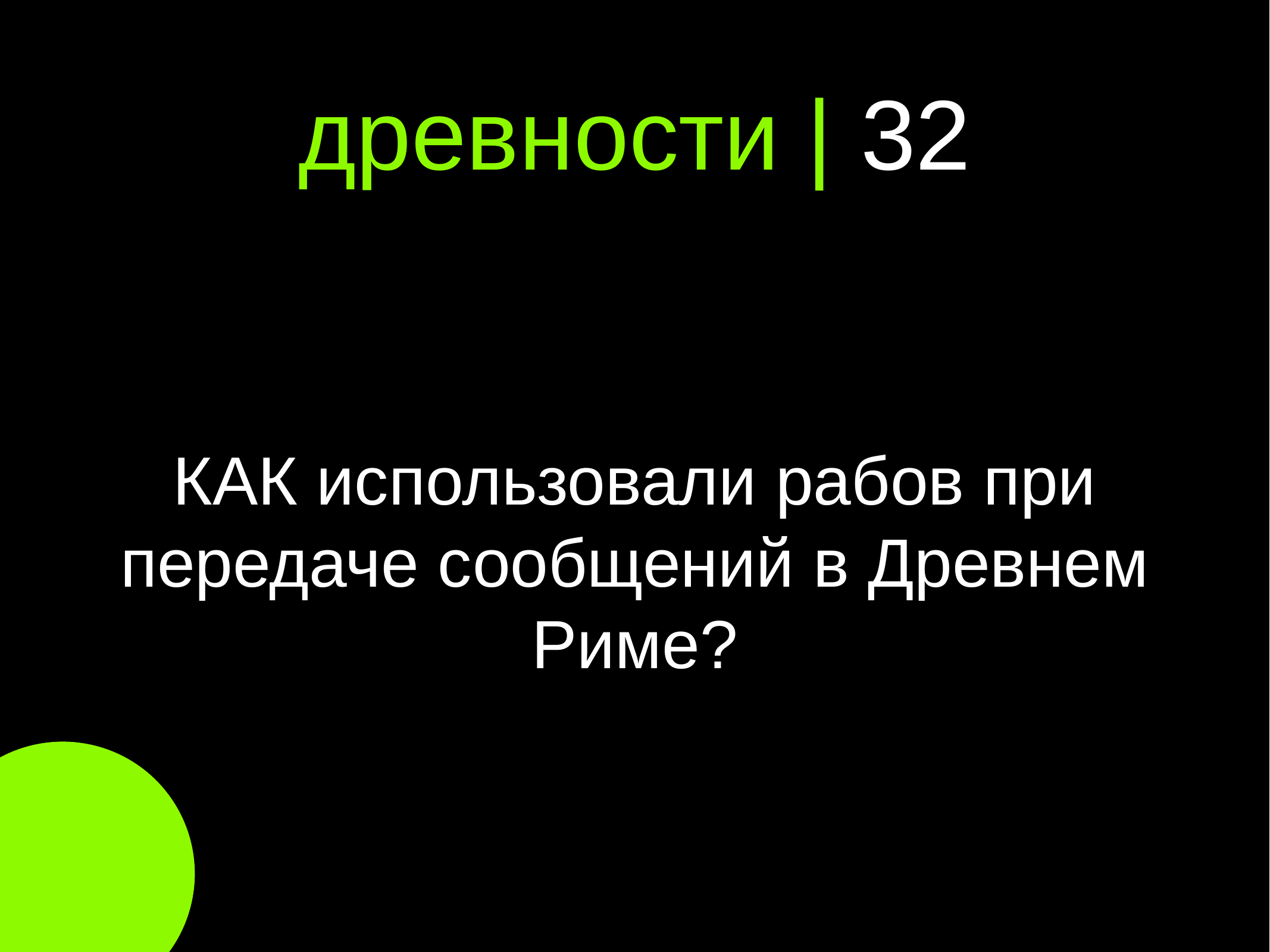

# древности | 32
КАК использовали рабов при передаче сообщений в Древнем Риме?